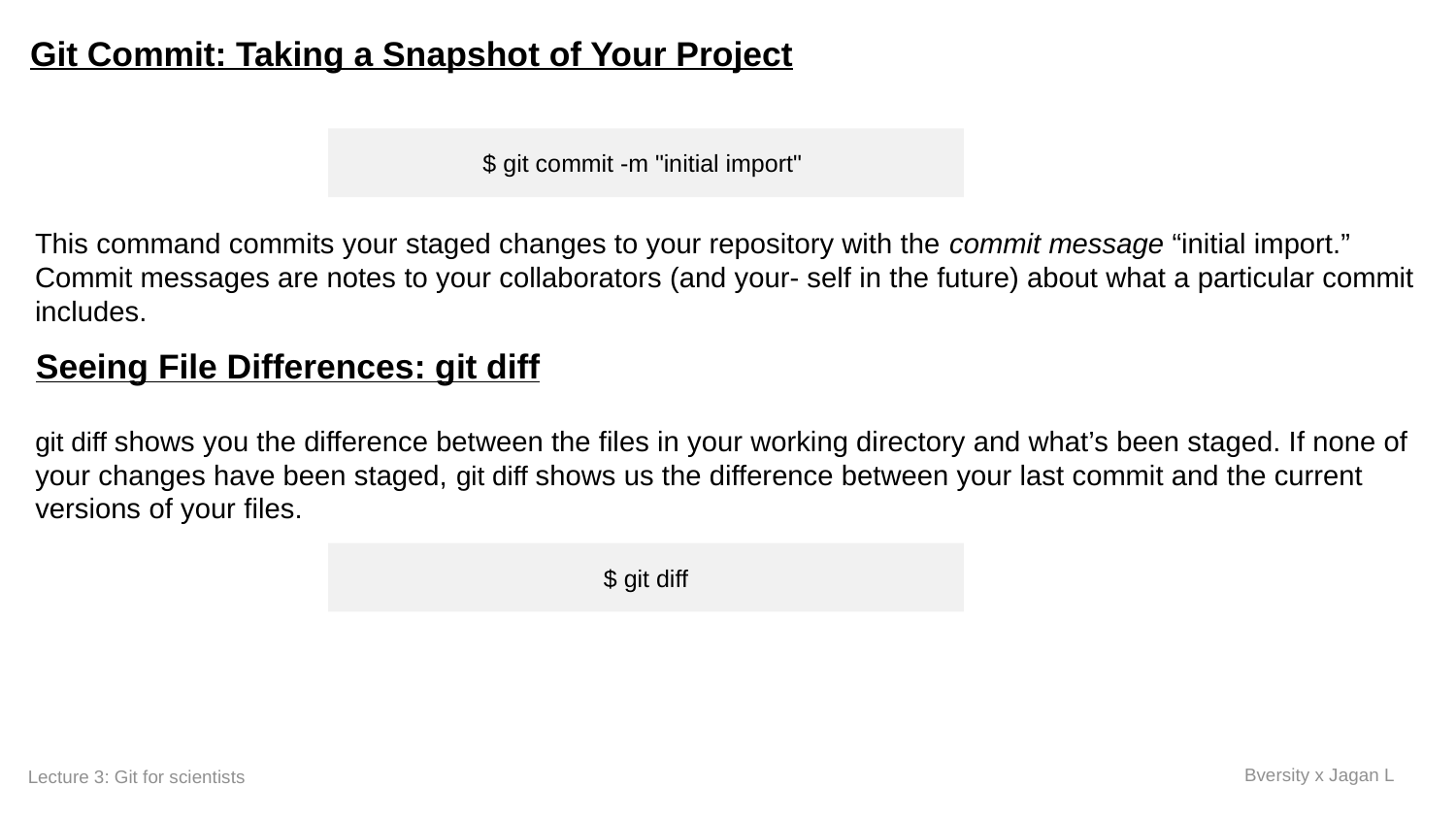

30
Git Commit: Taking a Snapshot of Your Project
$ git commit -m "initial import"
This command commits your staged changes to your repository with the commit message “initial import.” Commit messages are notes to your collaborators (and your‐ self in the future) about what a particular commit includes.
Seeing File Differences: git diff
git diff shows you the difference between the files in your working directory and what’s been staged. If none of your changes have been staged, git diff shows us the difference between your last commit and the current versions of your files.
$ git diff
Bversity x Jagan L
Lecture 3: Git for scientists